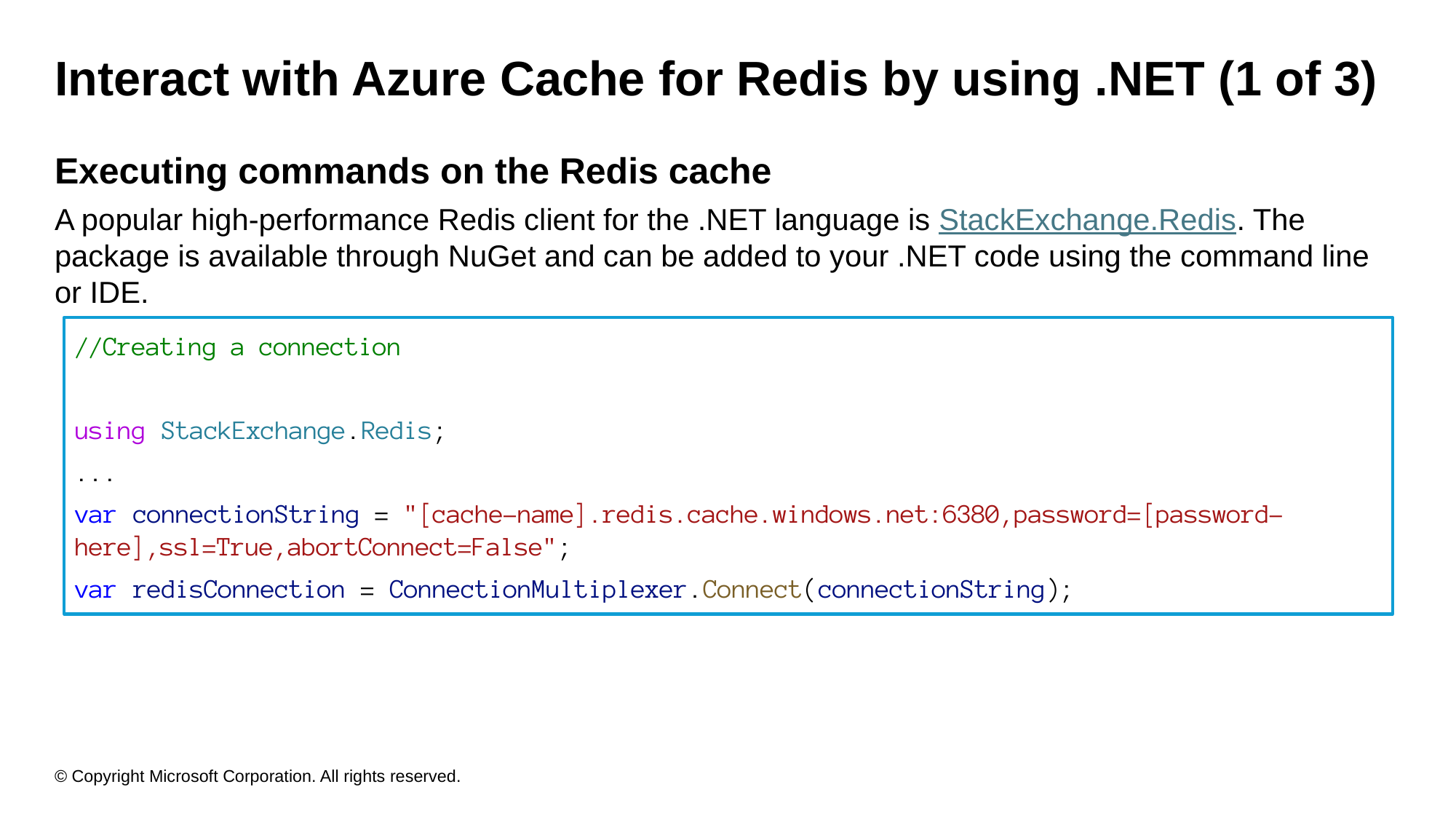

# Interact with Azure Cache for Redis by using .NET (1 of 3)
Executing commands on the Redis cache
A popular high-performance Redis client for the .NET language is StackExchange.Redis. The package is available through NuGet and can be added to your .NET code using the command line or IDE.

//Creating a connection

using StackExchange.Redis;
...
var connectionString = "[cache-name].redis.cache.windows.net:6380,password=[password-here],ssl=True,abortConnect=False";
var redisConnection = ConnectionMultiplexer.Connect(connectionString);